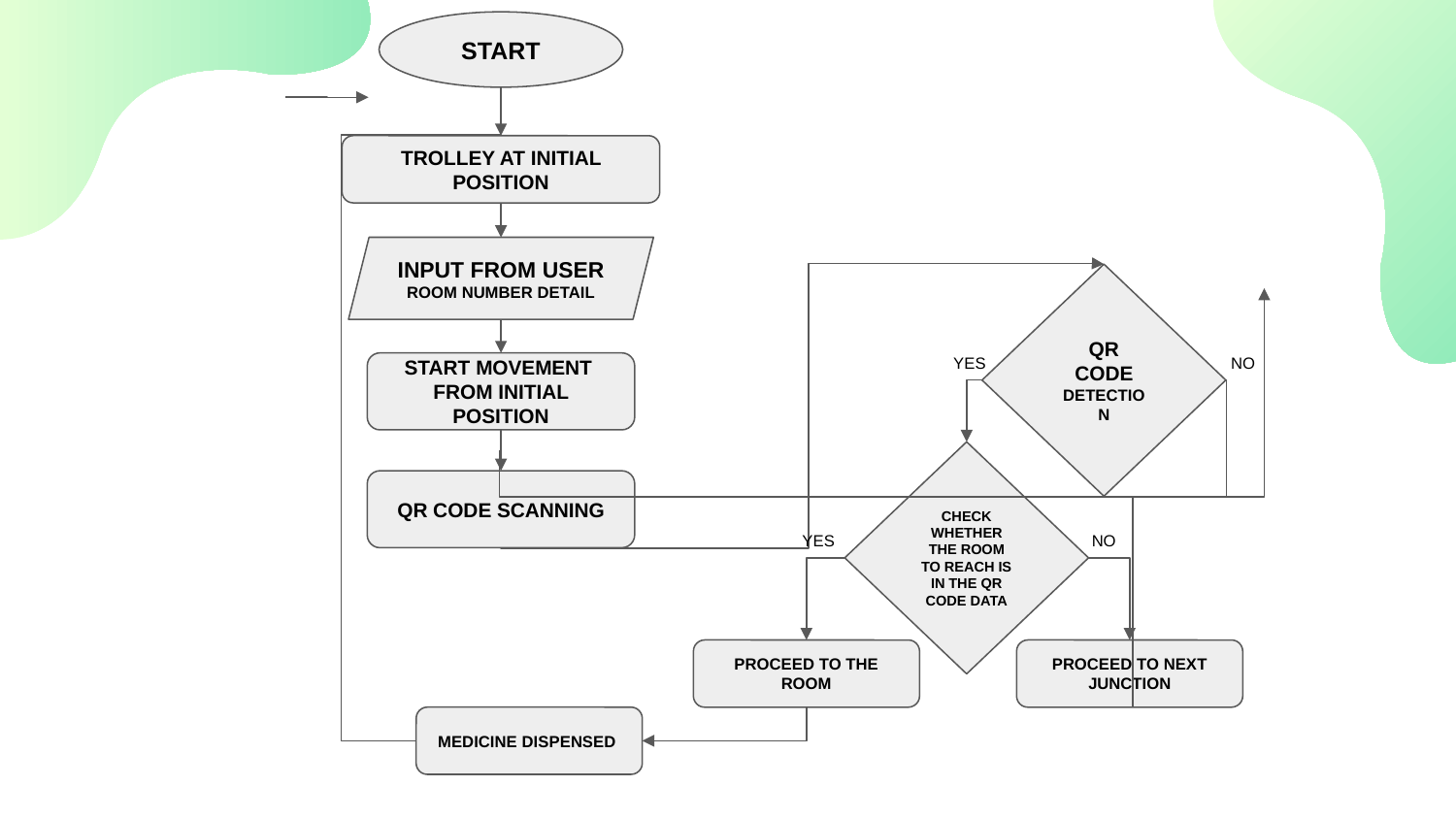

START
TROLLEY AT INITIAL POSITION
INPUT FROM USER
ROOM NUMBER DETAIL
QR CODE DETECTION
YES
NO
START MOVEMENT
FROM INITIAL POSITION
CHECK WHETHER THE ROOM TO REACH IS IN THE QR CODE DATA
QR CODE SCANNING
YES
NO
PROCEED TO THE ROOM
PROCEED TO NEXT JUNCTION
MEDICINE DISPENSED